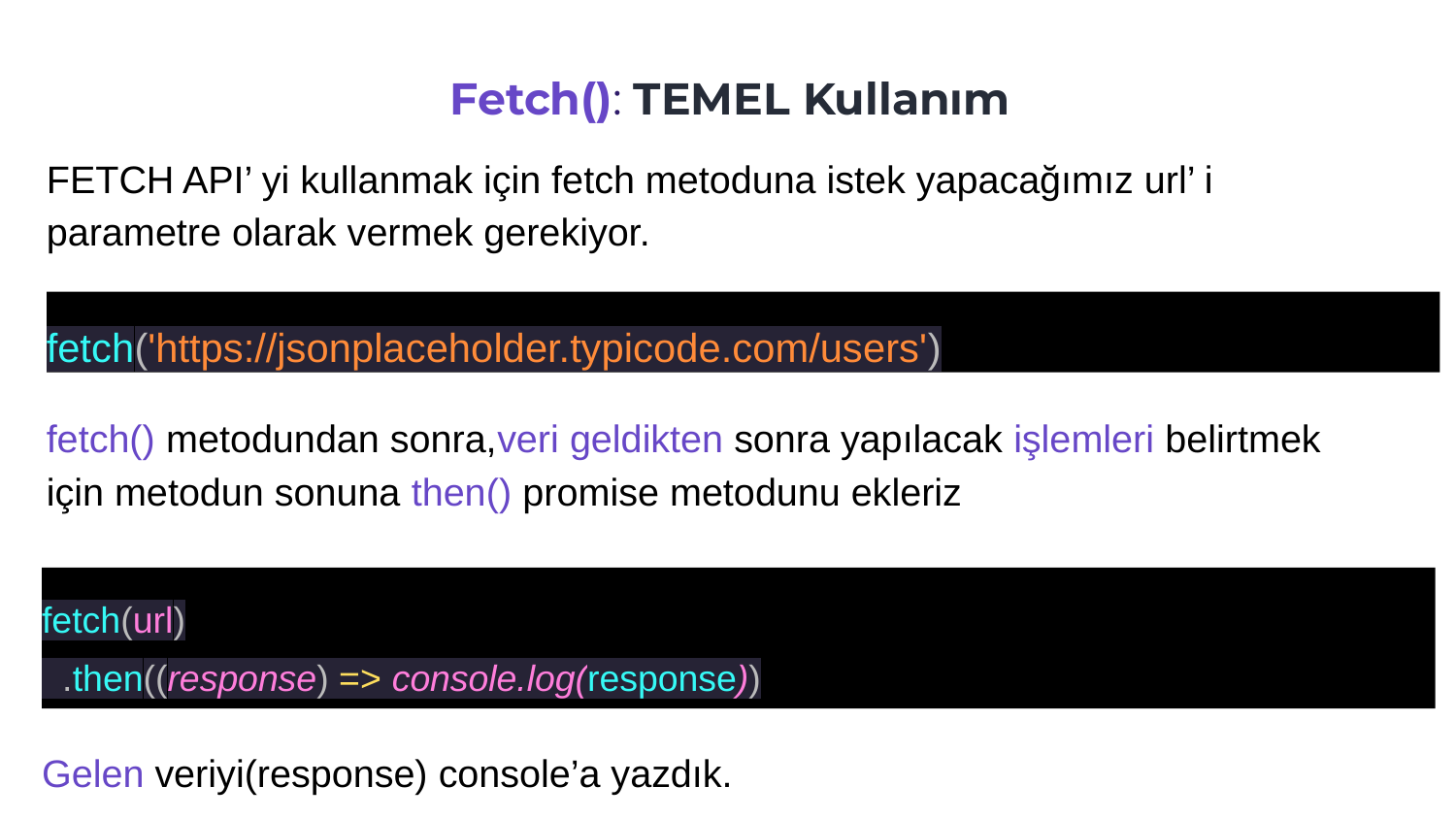

Fetch(): TEMEL Kullanım
FETCH API’ yi kullanmak için fetch metoduna istek yapacağımız url’ i parametre olarak vermek gerekiyor.

fetch('https://jsonplaceholder.typicode.com/users')
fetch() metodundan sonra,veri geldikten sonra yapılacak işlemleri belirtmek için metodun sonuna then() promise metodunu ekleriz
fetch(url)
  .then((response) => console.log(response))
Gelen veriyi(response) console’a yazdık.